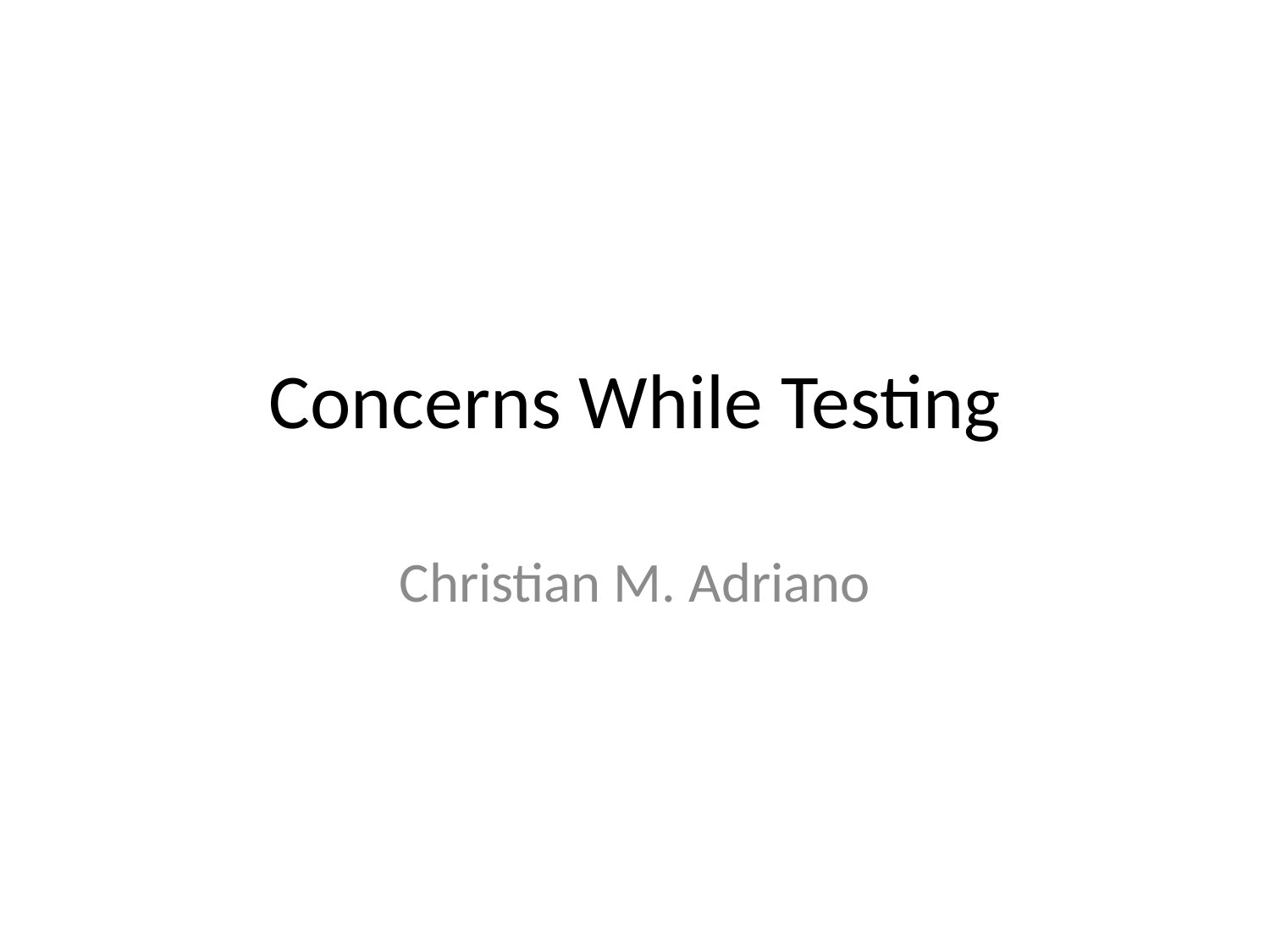

# Concerns While Testing
Christian M. Adriano